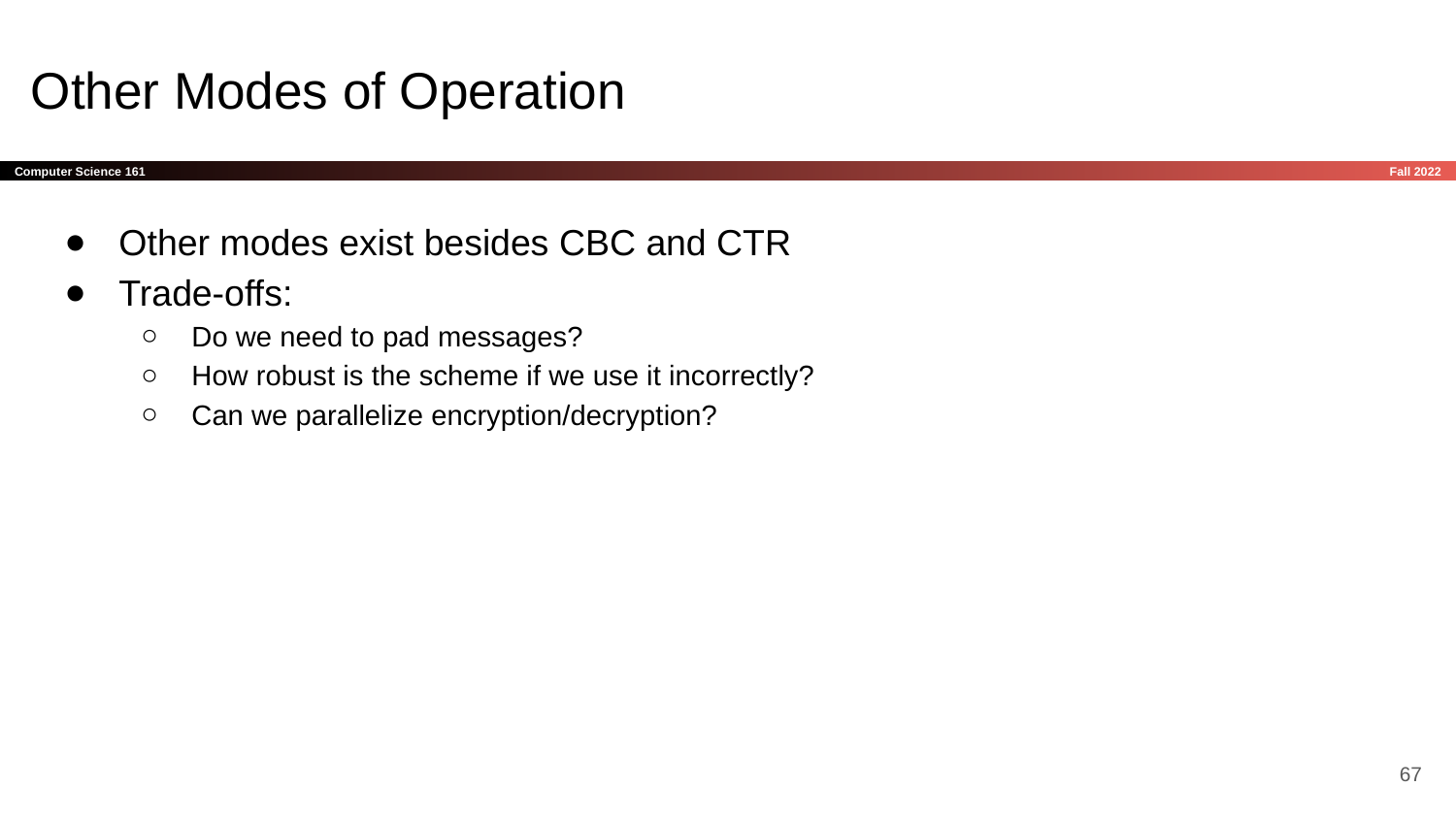

# Other Modes of Operation
Other modes exist besides CBC and CTR
Trade-offs:
Do we need to pad messages?
How robust is the scheme if we use it incorrectly?
Can we parallelize encryption/decryption?
67